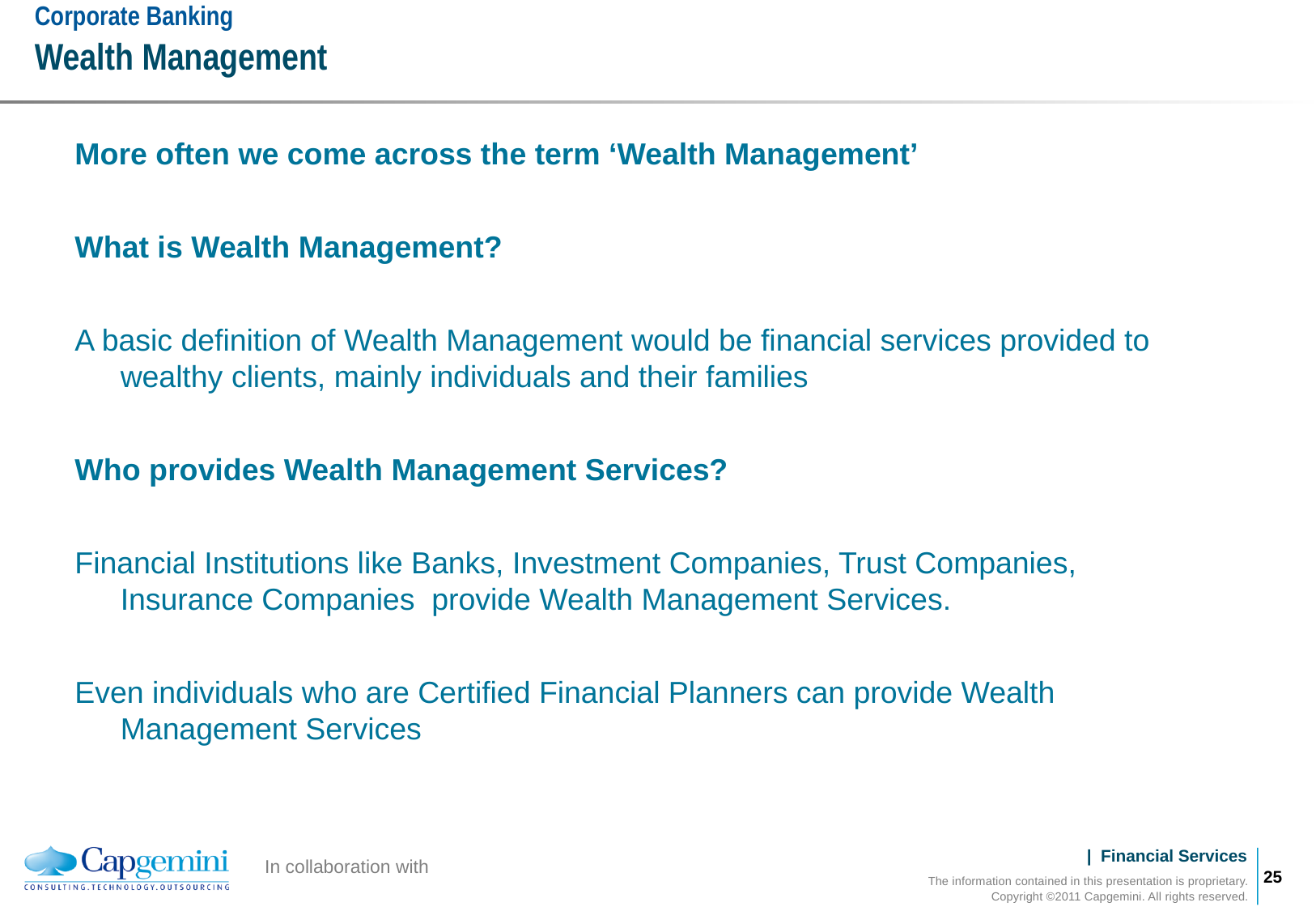

# Corporate Banking Wealth Management
More often we come across the term ‘Wealth Management’

What is Wealth Management?

A basic definition of Wealth Management would be financial services provided to wealthy clients, mainly individuals and their families

Who provides Wealth Management Services?

Financial Institutions like Banks, Investment Companies, Trust Companies, Insurance Companies  provide Wealth Management Services.

Even individuals who are Certified Financial Planners can provide Wealth Management Services